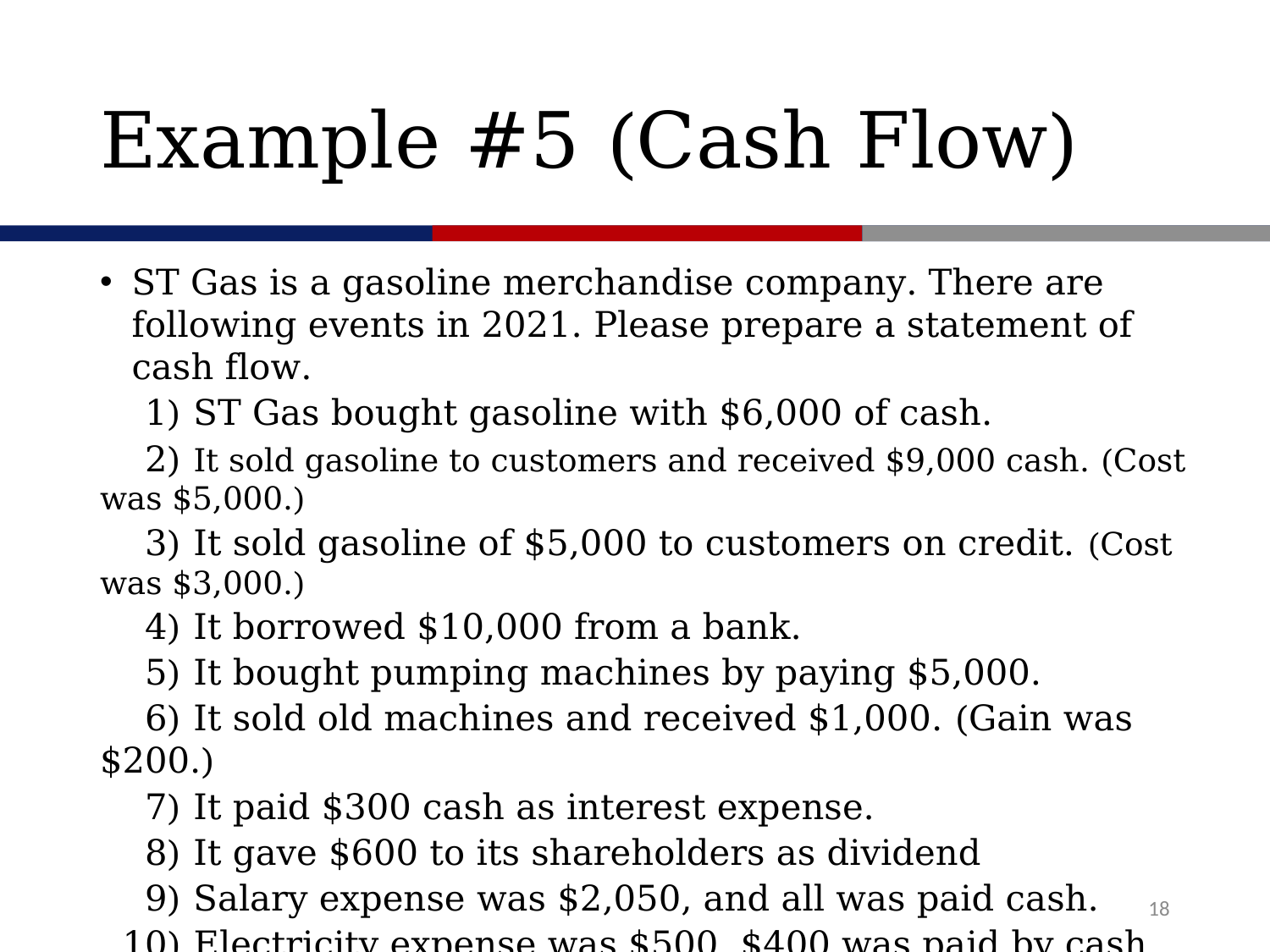

# Example #5 (Cash Flow)
ST Gas is a gasoline merchandise company. There are following events in 2021. Please prepare a statement of cash flow.
    1) ST Gas bought gasoline with $6,000 of cash.
    2) It sold gasoline to customers and received $9,000 cash. (Cost was $5,000.)
    3) It sold gasoline of $5,000 to customers on credit. (Cost was $3,000.)
    4) It borrowed $10,000 from a bank.
    5) It bought pumping machines by paying $5,000.
    6) It sold old machines and received $1,000. (Gain was $200.)
    7) It paid $300 cash as interest expense.
    8) It gave $600 to its shareholders as dividend
    9) Salary expense was $2,050, and all was paid cash.
  10) Electricity expense was $500. $400 was paid by cash, and $100 was not paid (it remained as a liability).
18